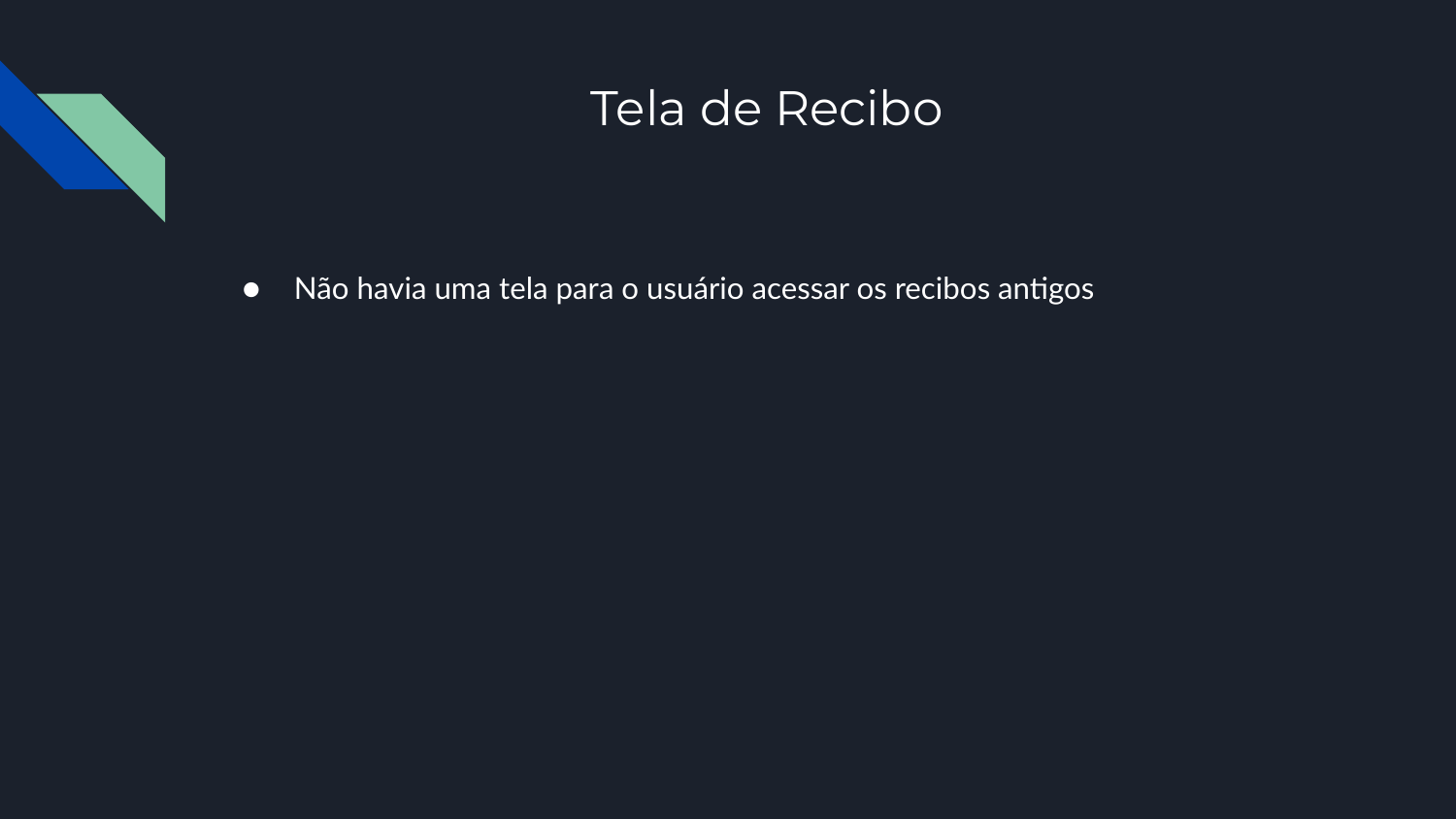

# Tela de Recibo
Não havia uma tela para o usuário acessar os recibos antigos